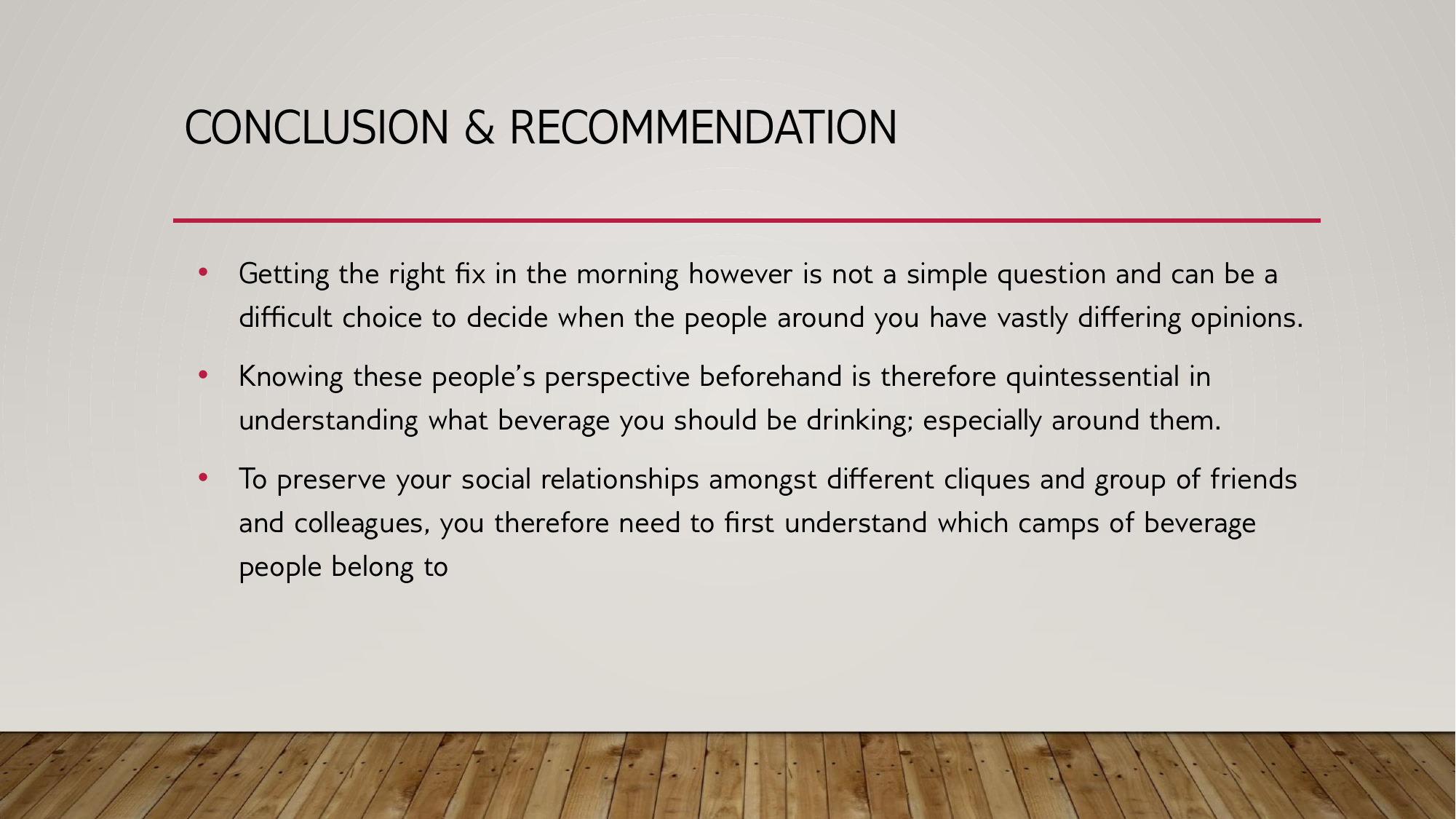

# CONCLUSION & RECOMMENDATION
Getting the right fix in the morning however is not a simple question and can be a difficult choice to decide when the people around you have vastly differing opinions.
Knowing these people’s perspective beforehand is therefore quintessential in understanding what beverage you should be drinking; especially around them.
To preserve your social relationships amongst different cliques and group of friends and colleagues, you therefore need to first understand which camps of beverage people belong to